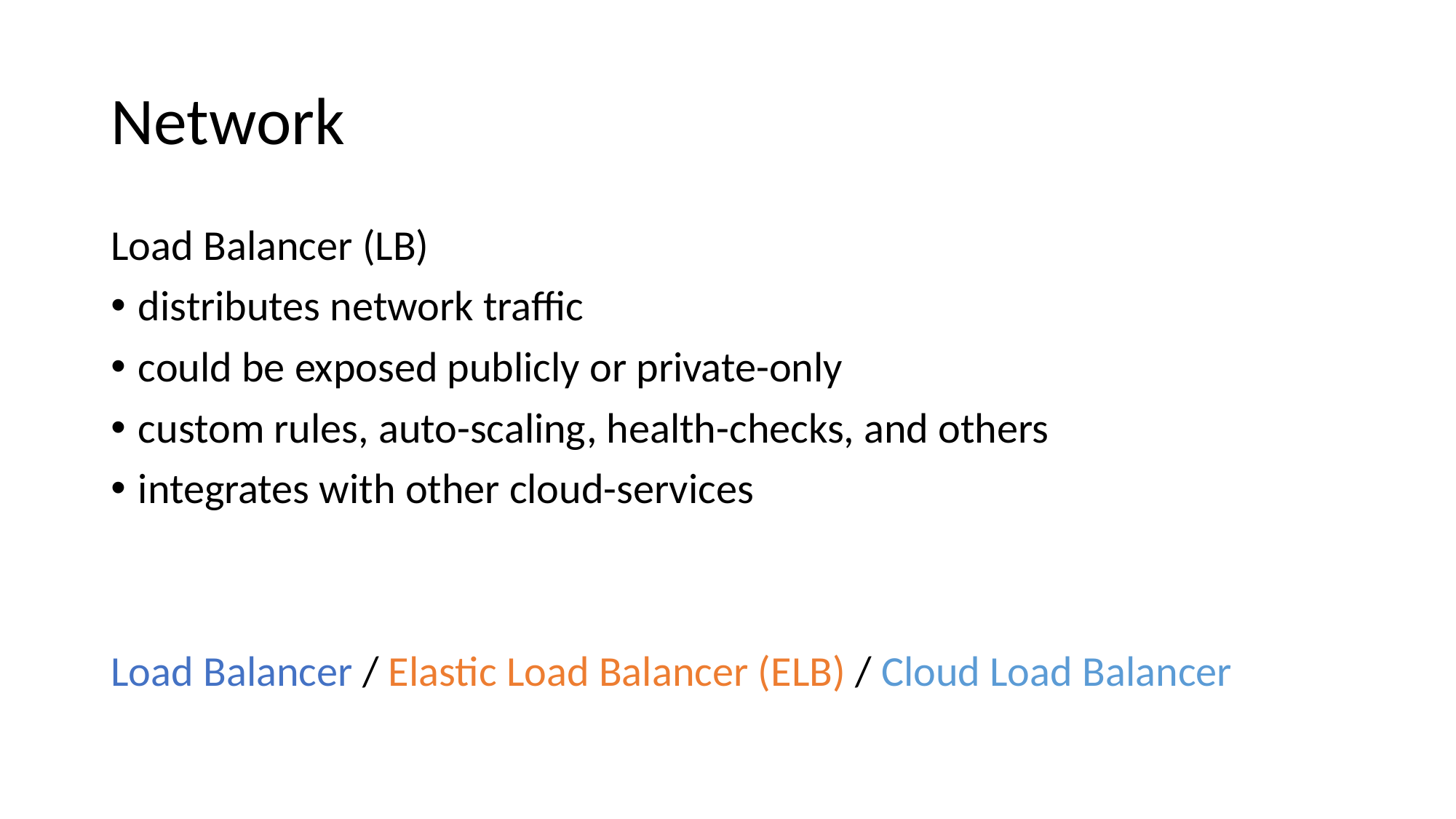

# Network
Load Balancer (LB)
distributes network traffic
could be exposed publicly or private-only
custom rules, auto-scaling, health-checks, and others
integrates with other cloud-services

Load Balancer / Elastic Load Balancer (ELB) / Cloud Load Balancer